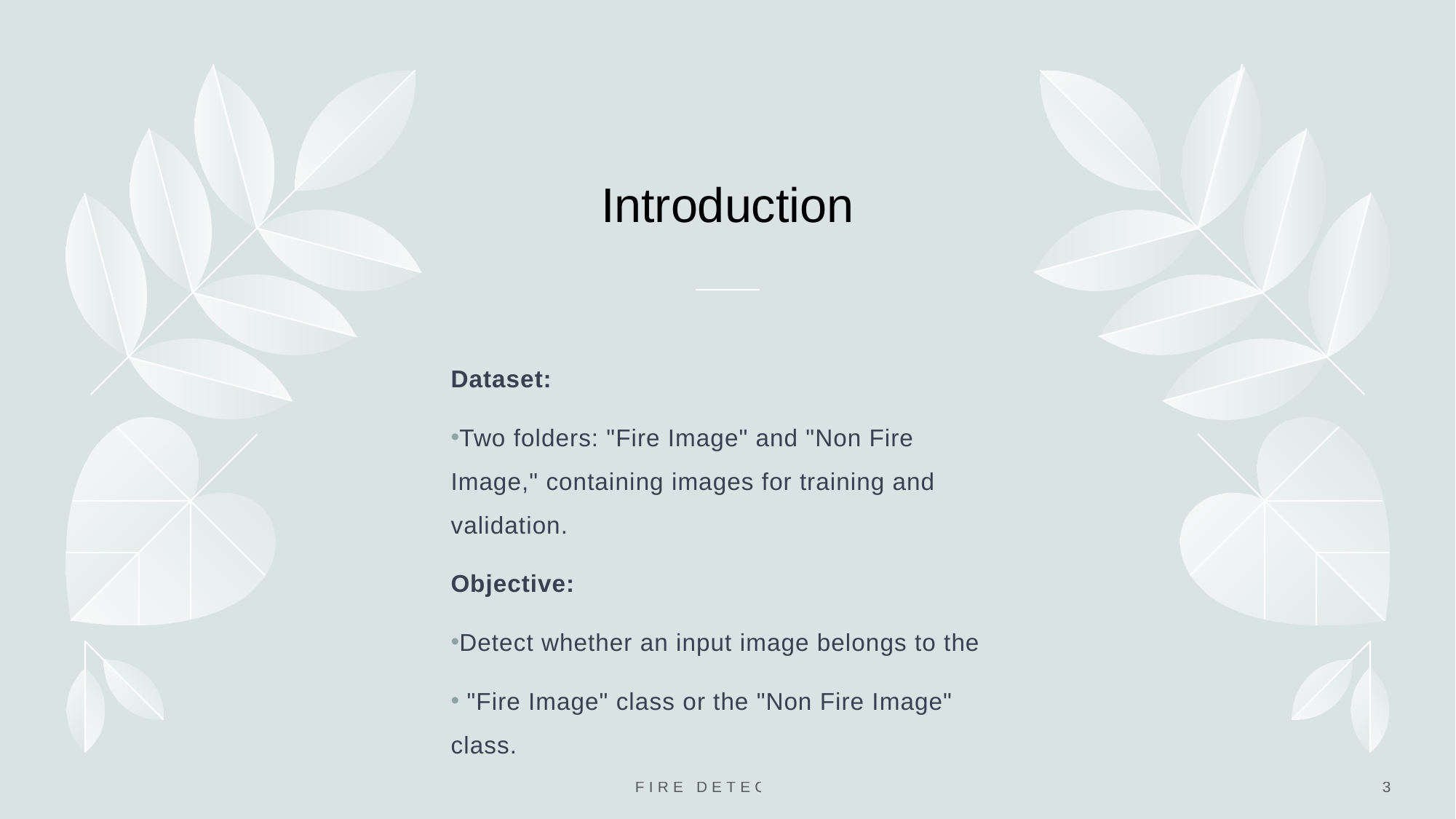

# Introduction
Dataset:
Two folders: "Fire Image" and "Non Fire Image," containing images for training and validation.
Objective:
Detect whether an input image belongs to the
 "Fire Image" class or the "Non Fire Image" class.

Fire Detection
3